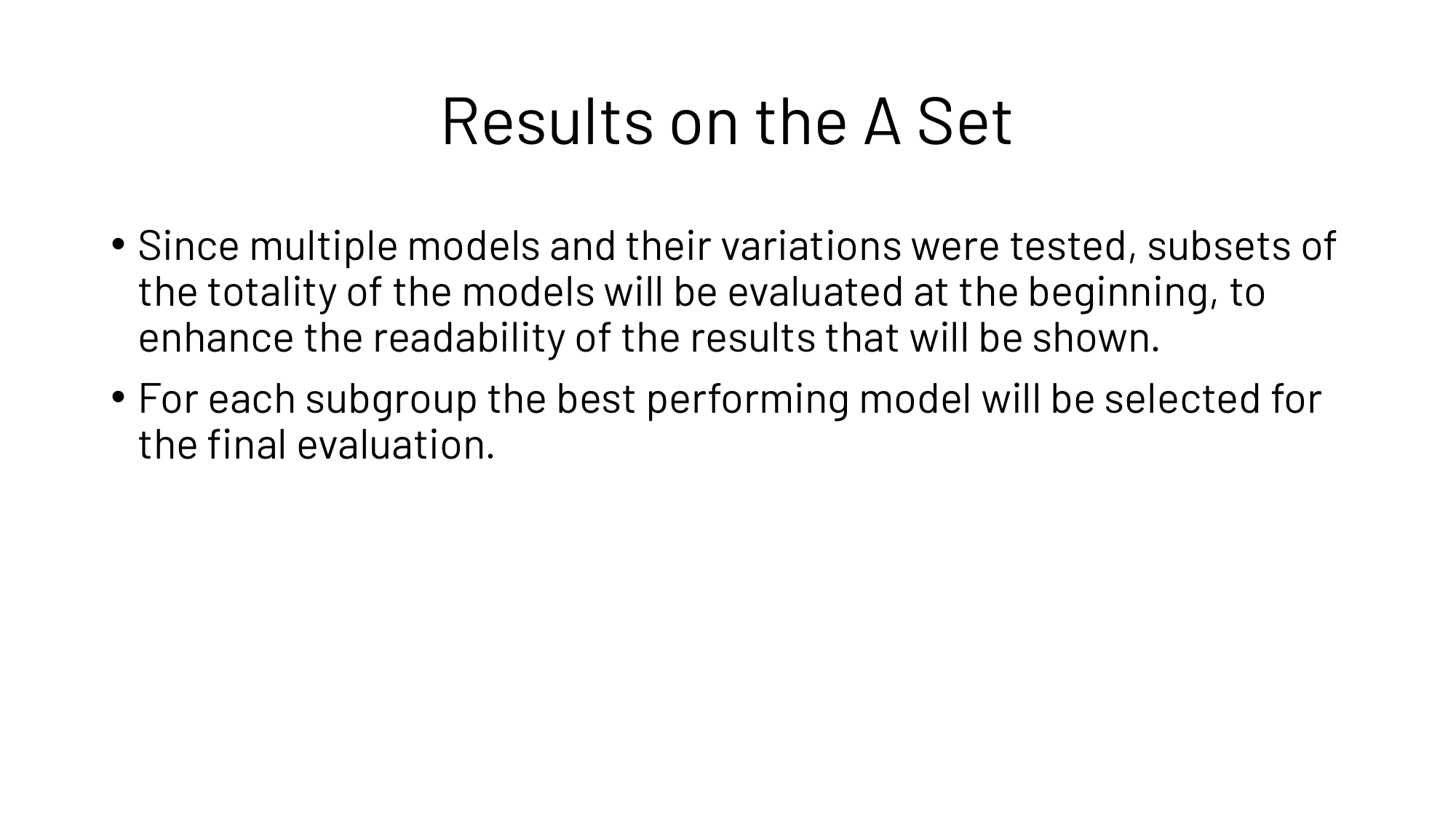

# Results on the A Set
Since multiple models and their variations were tested, subsets of the totality of the models will be evaluated at the beginning, to enhance the readability of the results that will be shown.
For each subgroup the best performing model will be selected for the final evaluation.